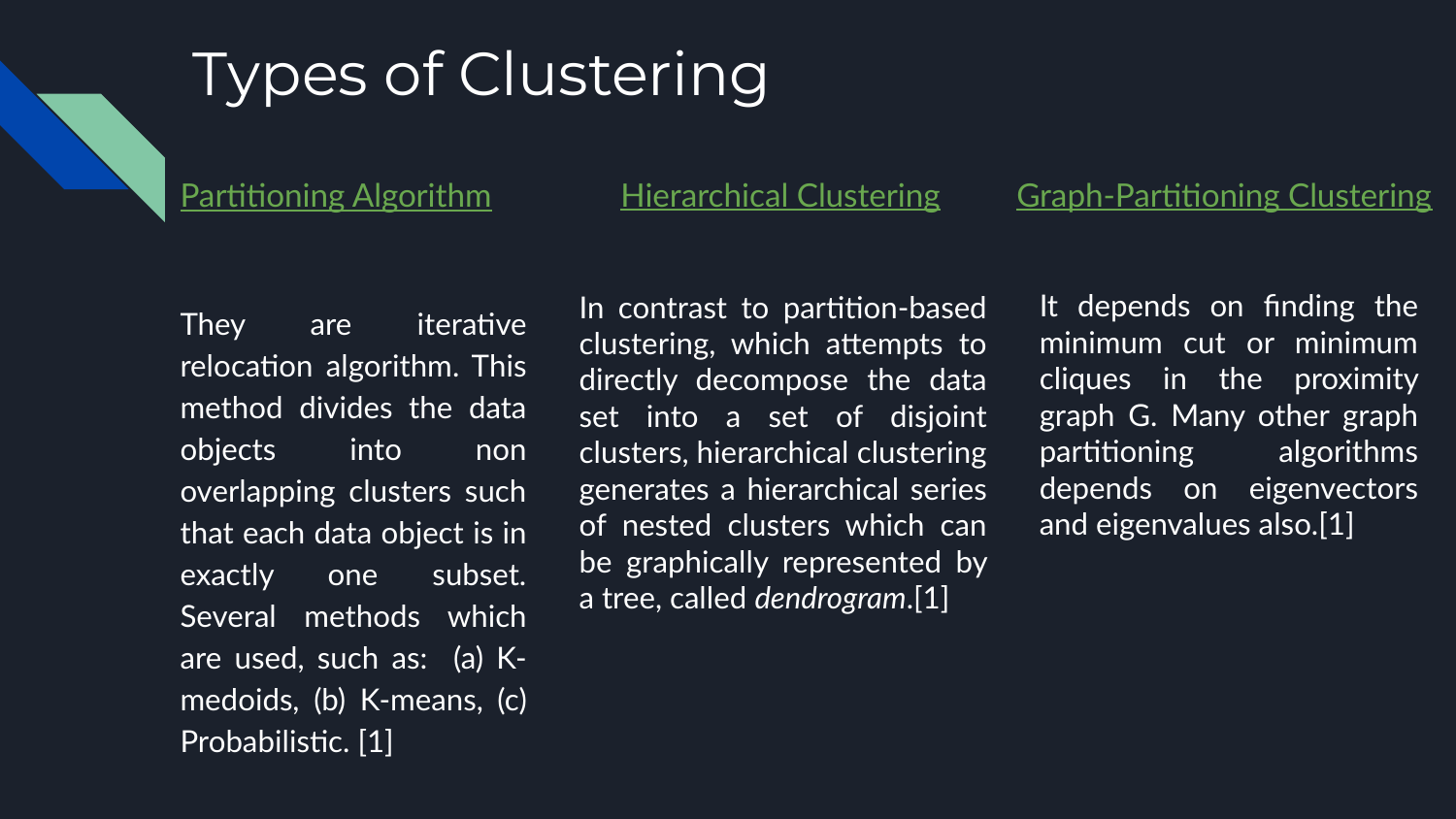

# Types of Clustering
Hierarchical Clustering
Graph-Partitioning Clustering
Partitioning Algorithm
In contrast to partition-based clustering, which attempts to directly decompose the data set into a set of disjoint clusters, hierarchical clustering generates a hierarchical series of nested clusters which can be graphically represented by a tree, called dendrogram.[1]
It depends on finding the minimum cut or minimum cliques in the proximity graph G. Many other graph partitioning algorithms depends on eigenvectors and eigenvalues also.[1]
They are iterative relocation algorithm. This method divides the data objects into non overlapping clusters such that each data object is in exactly one subset. Several methods which are used, such as:  (a) K-medoids, (b) K-means, (c) Probabilistic. [1]